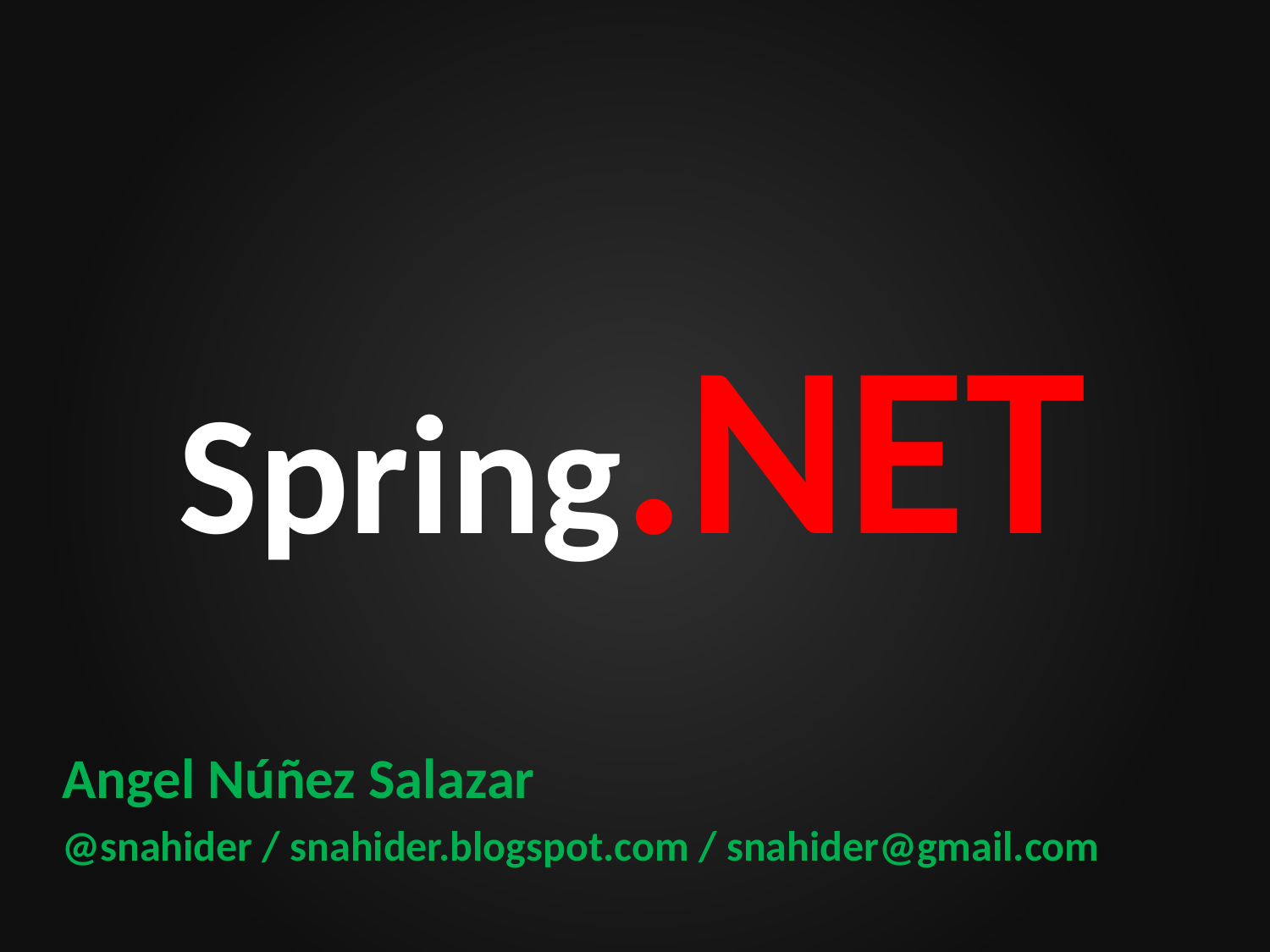

# Spring.NET
Angel Núñez Salazar
@snahider / snahider.blogspot.com / snahider@gmail.com